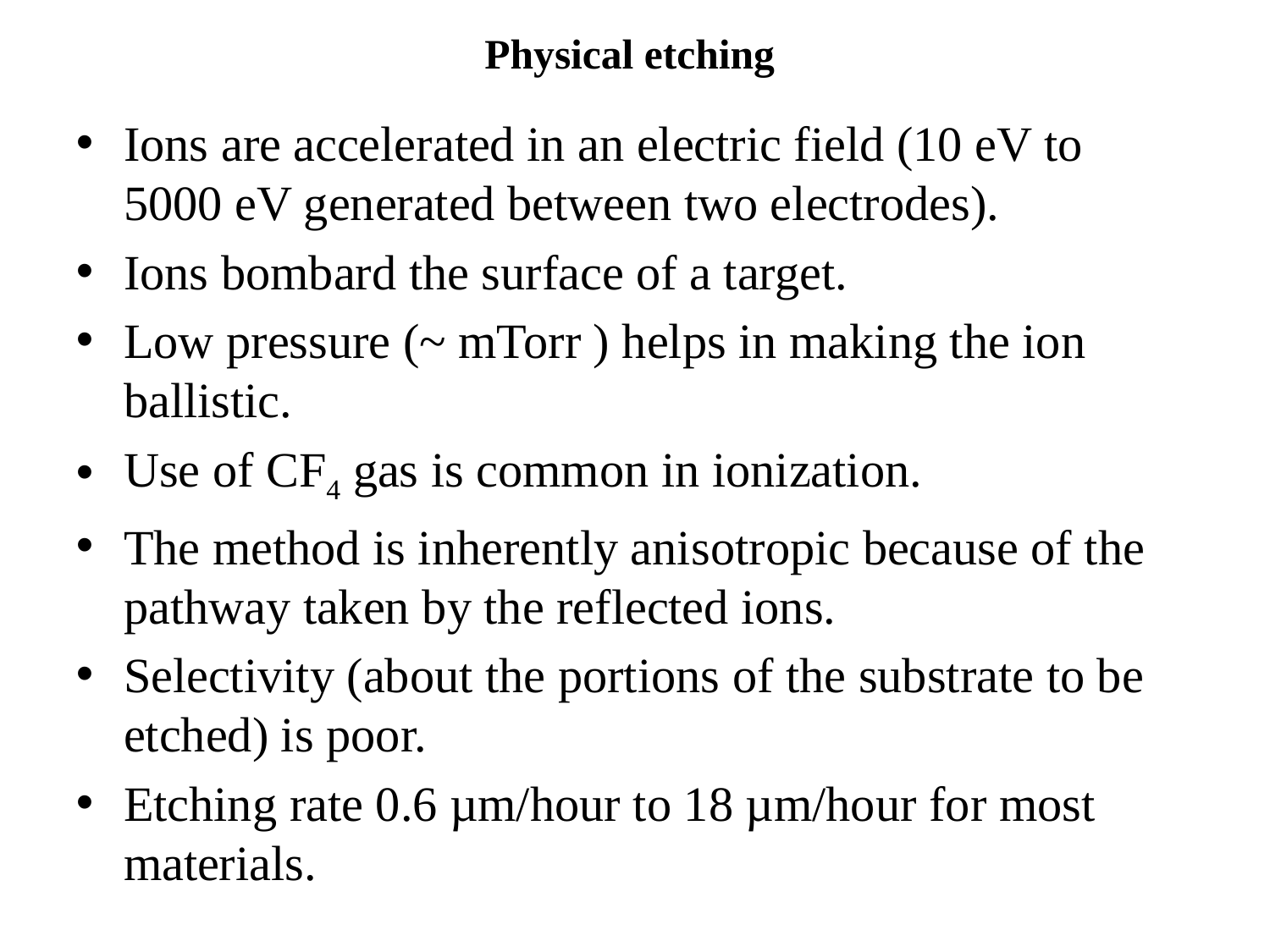

Physical etching
Ions are accelerated in an electric field (10 eV to 5000 eV generated between two electrodes).
Ions bombard the surface of a target.
Low pressure (~ mTorr ) helps in making the ion ballistic.
Use of CF4 gas is common in ionization.
The method is inherently anisotropic because of the pathway taken by the reflected ions.
Selectivity (about the portions of the substrate to be etched) is poor.
Etching rate 0.6 µm/hour to 18 µm/hour for most materials.